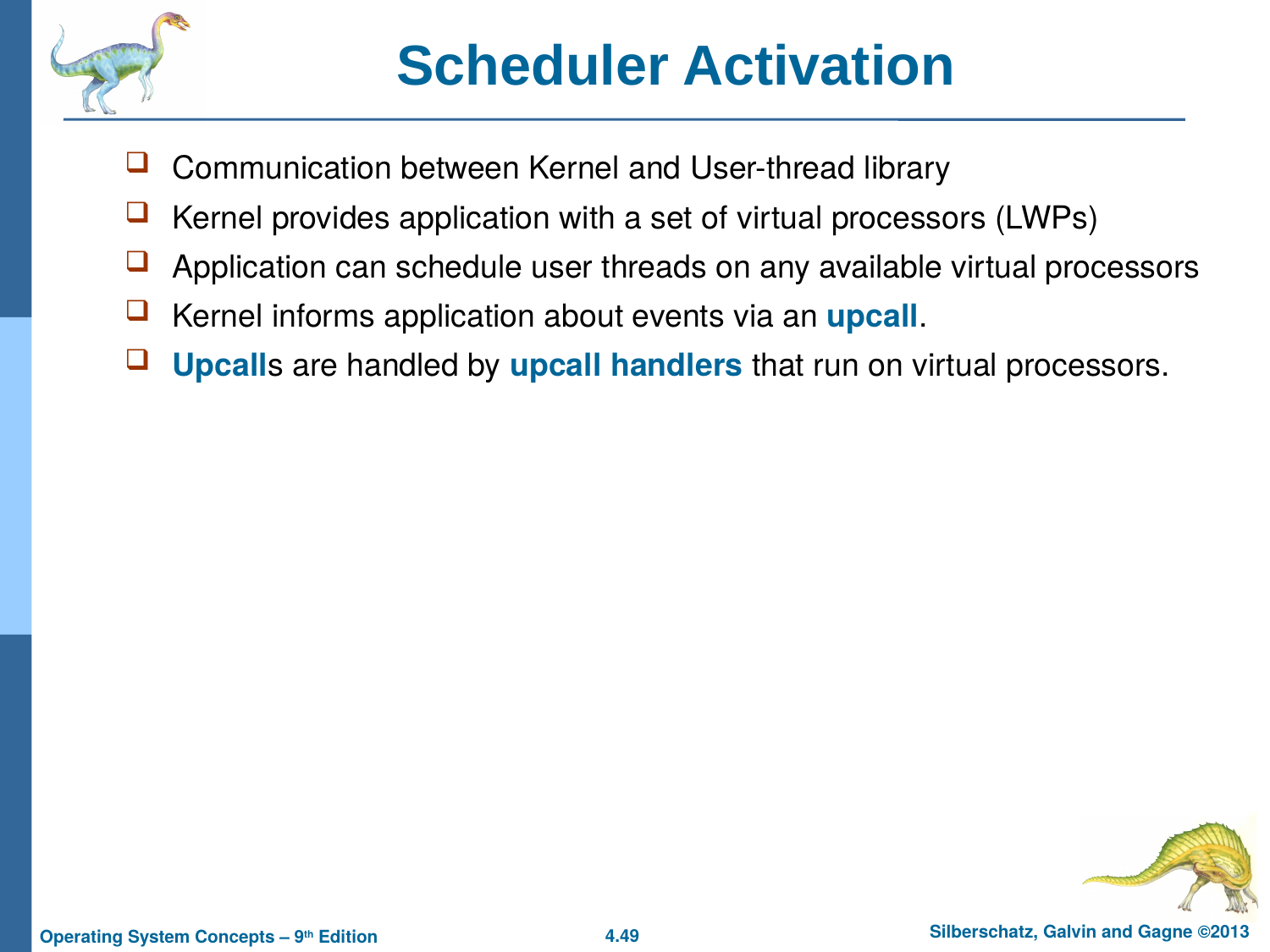

# Scheduler Activation
Communication between Kernel and User-thread library
Kernel provides application with a set of virtual processors (LWPs)
Application can schedule user threads on any available virtual processors
Kernel informs application about events via an upcall.
Upcalls are handled by upcall handlers that run on virtual processors.